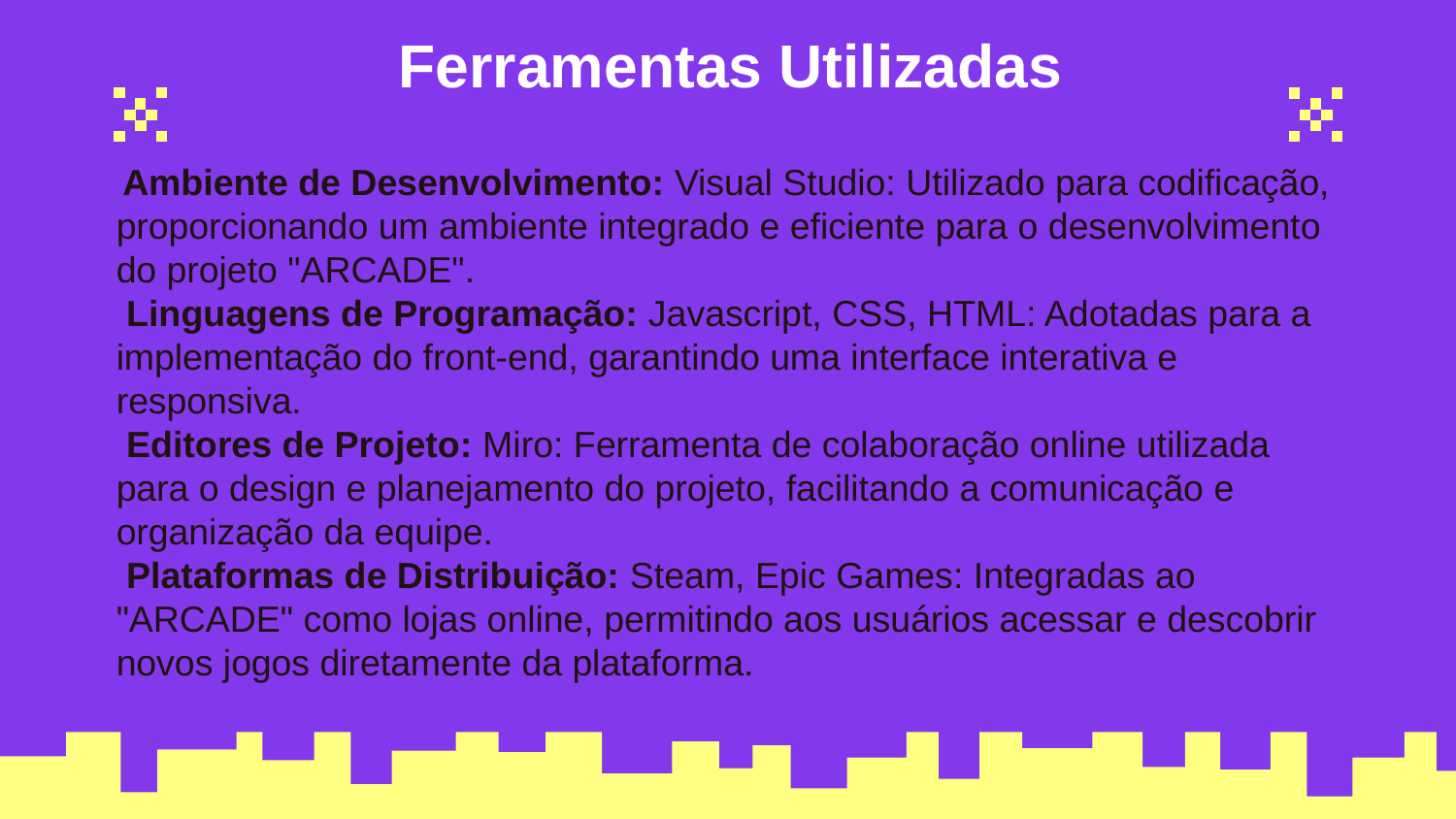

# Ferramentas Utilizadas
 Ambiente de Desenvolvimento: Visual Studio: Utilizado para codificação, proporcionando um ambiente integrado e eficiente para o desenvolvimento do projeto "ARCADE".
 Linguagens de Programação: Javascript, CSS, HTML: Adotadas para a implementação do front-end, garantindo uma interface interativa e responsiva.
 Editores de Projeto: Miro: Ferramenta de colaboração online utilizada para o design e planejamento do projeto, facilitando a comunicação e organização da equipe.
 Plataformas de Distribuição: Steam, Epic Games: Integradas ao "ARCADE" como lojas online, permitindo aos usuários acessar e descobrir novos jogos diretamente da plataforma.